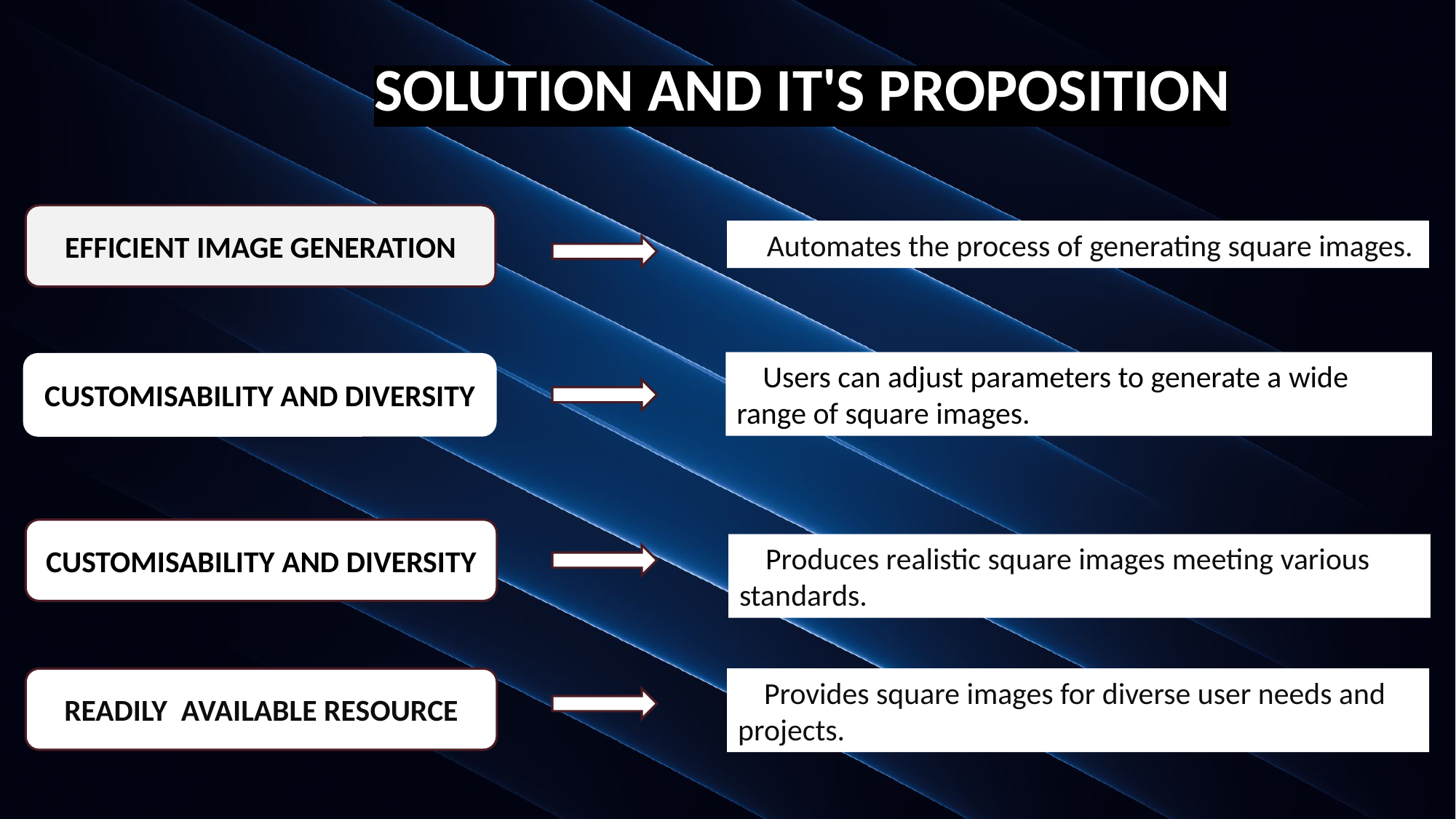

SOLUTION AND IT'S PROPOSITION
EFFICIENT IMAGE GENERATION
     Automates the process of generating square images.

    Users can adjust parameters to generate a wide range of square images.
CUSTOMISABILITY AND DIVERSITY

CUSTOMISABILITY AND DIVERSITY
    Produces realistic square images meeting various standards.

    Provides square images for diverse user needs and projects.
READILY  AVAILABLE RESOURCE